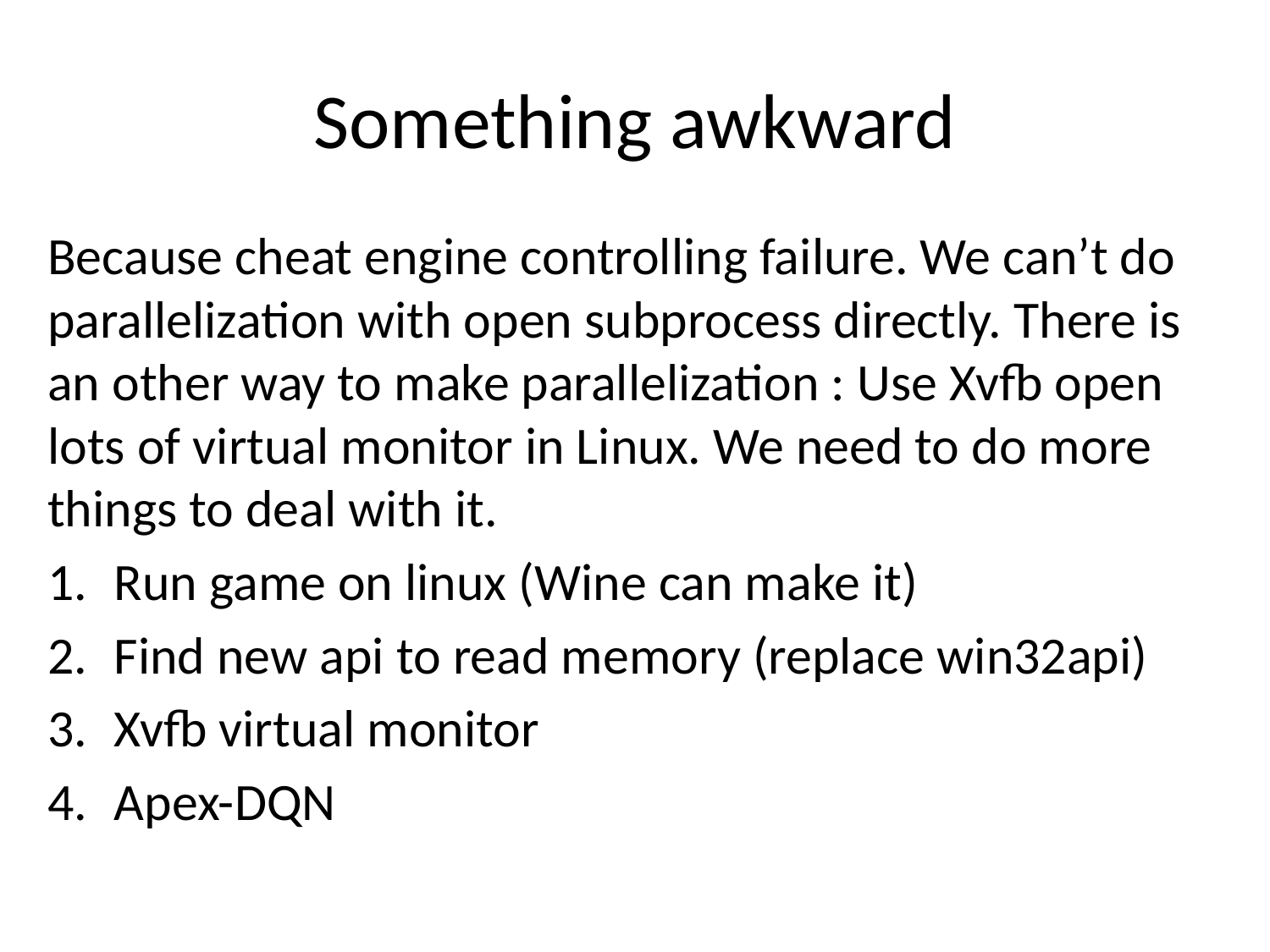

# Something awkward
Because cheat engine controlling failure. We can’t do parallelization with open subprocess directly. There is an other way to make parallelization : Use Xvfb open lots of virtual monitor in Linux. We need to do more things to deal with it.
Run game on linux (Wine can make it)
Find new api to read memory (replace win32api)
Xvfb virtual monitor
Apex-DQN